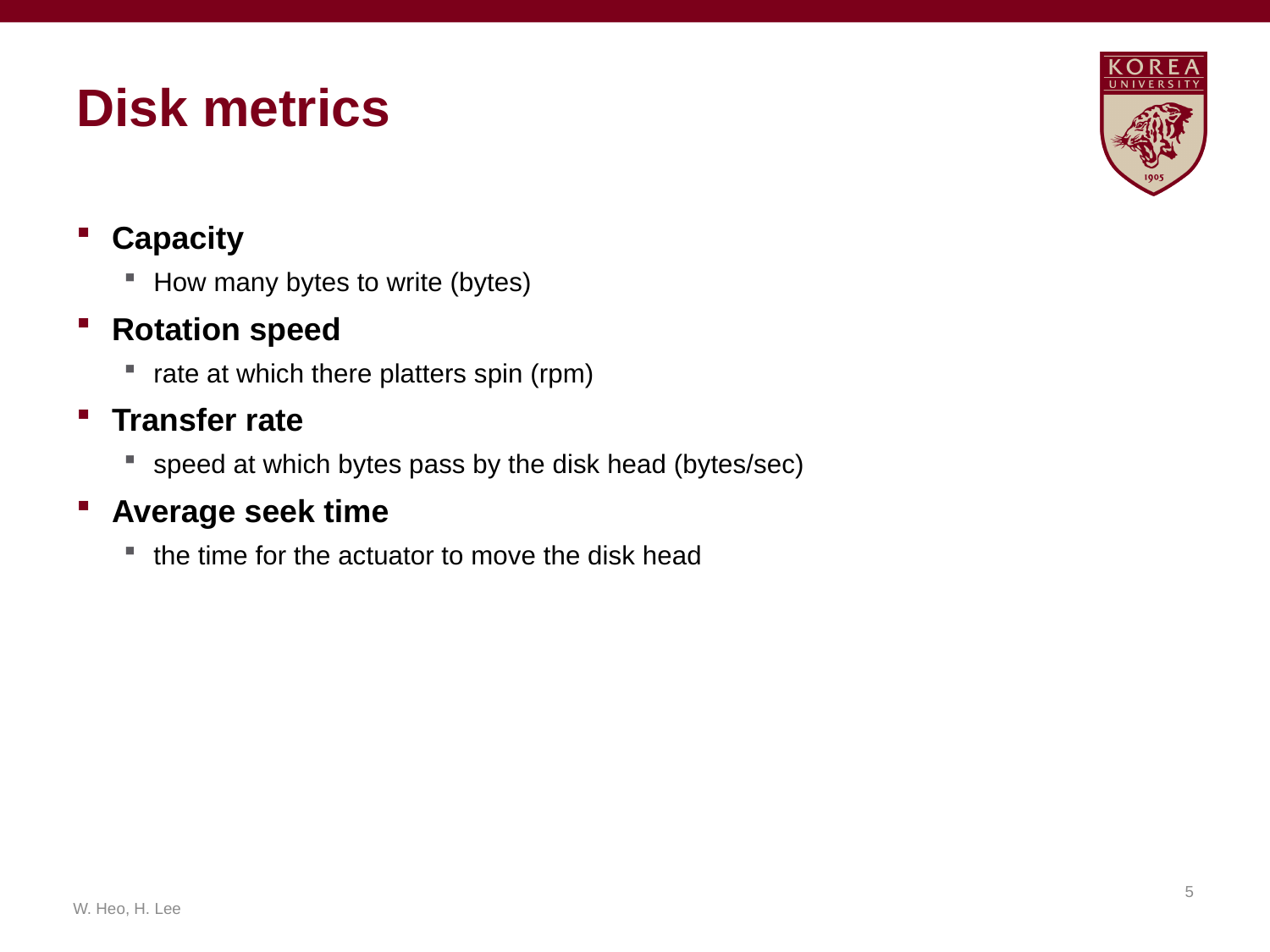

# Disk metrics
Capacity
How many bytes to write (bytes)
Rotation speed
rate at which there platters spin (rpm)
Transfer rate
speed at which bytes pass by the disk head (bytes/sec)
Average seek time
the time for the actuator to move the disk head
5